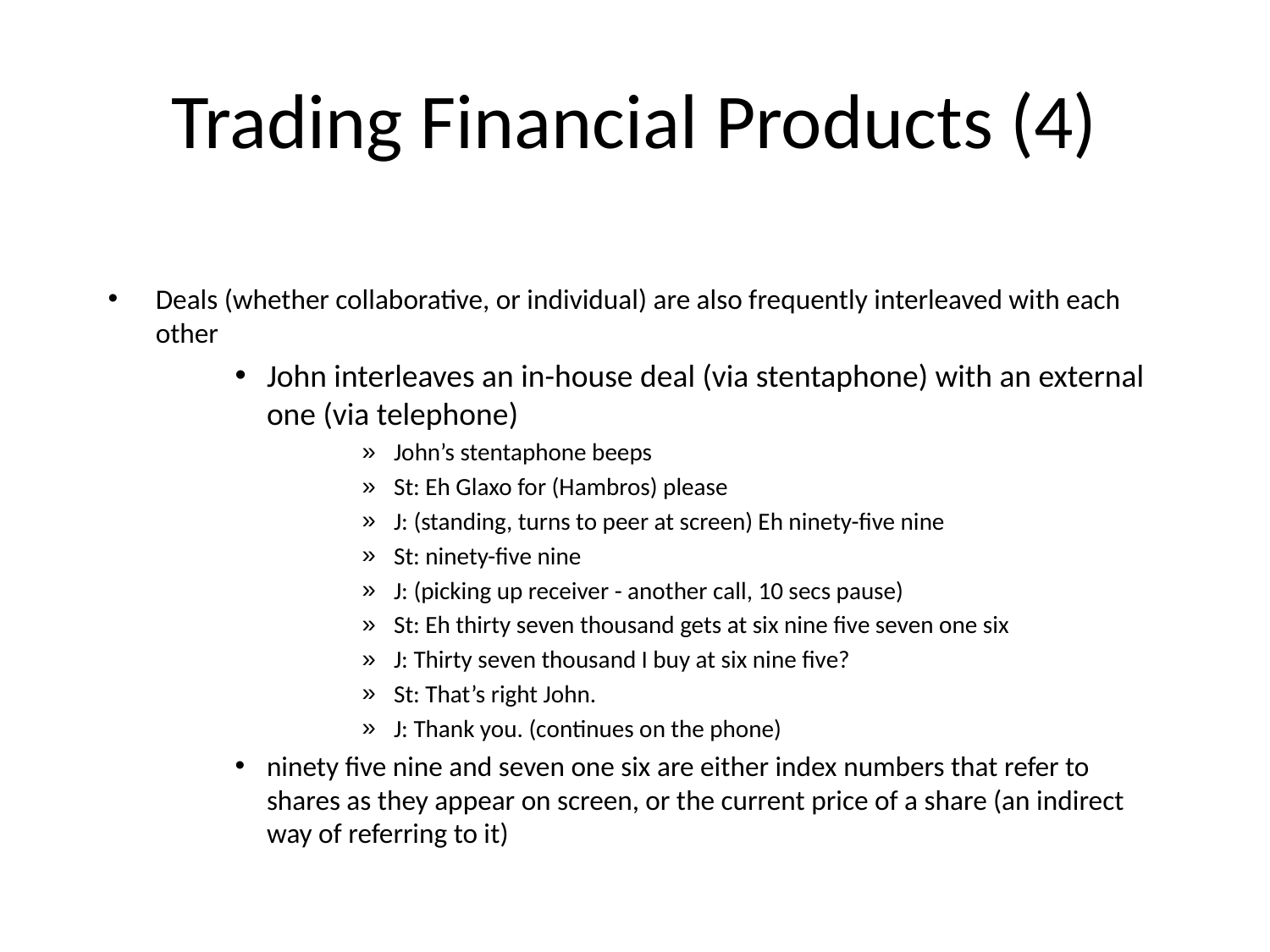

# Trading Financial Products (4)
Deals (whether collaborative, or individual) are also frequently interleaved with each other
John interleaves an in-house deal (via stentaphone) with an external one (via telephone)
John’s stentaphone beeps
St: Eh Glaxo for (Hambros) please
J: (standing, turns to peer at screen) Eh ninety-five nine
St: ninety-five nine
J: (picking up receiver - another call, 10 secs pause)
St: Eh thirty seven thousand gets at six nine five seven one six
J: Thirty seven thousand I buy at six nine five?
St: That’s right John.
J: Thank you. (continues on the phone)
ninety five nine and seven one six are either index numbers that refer to shares as they appear on screen, or the current price of a share (an indirect way of referring to it)